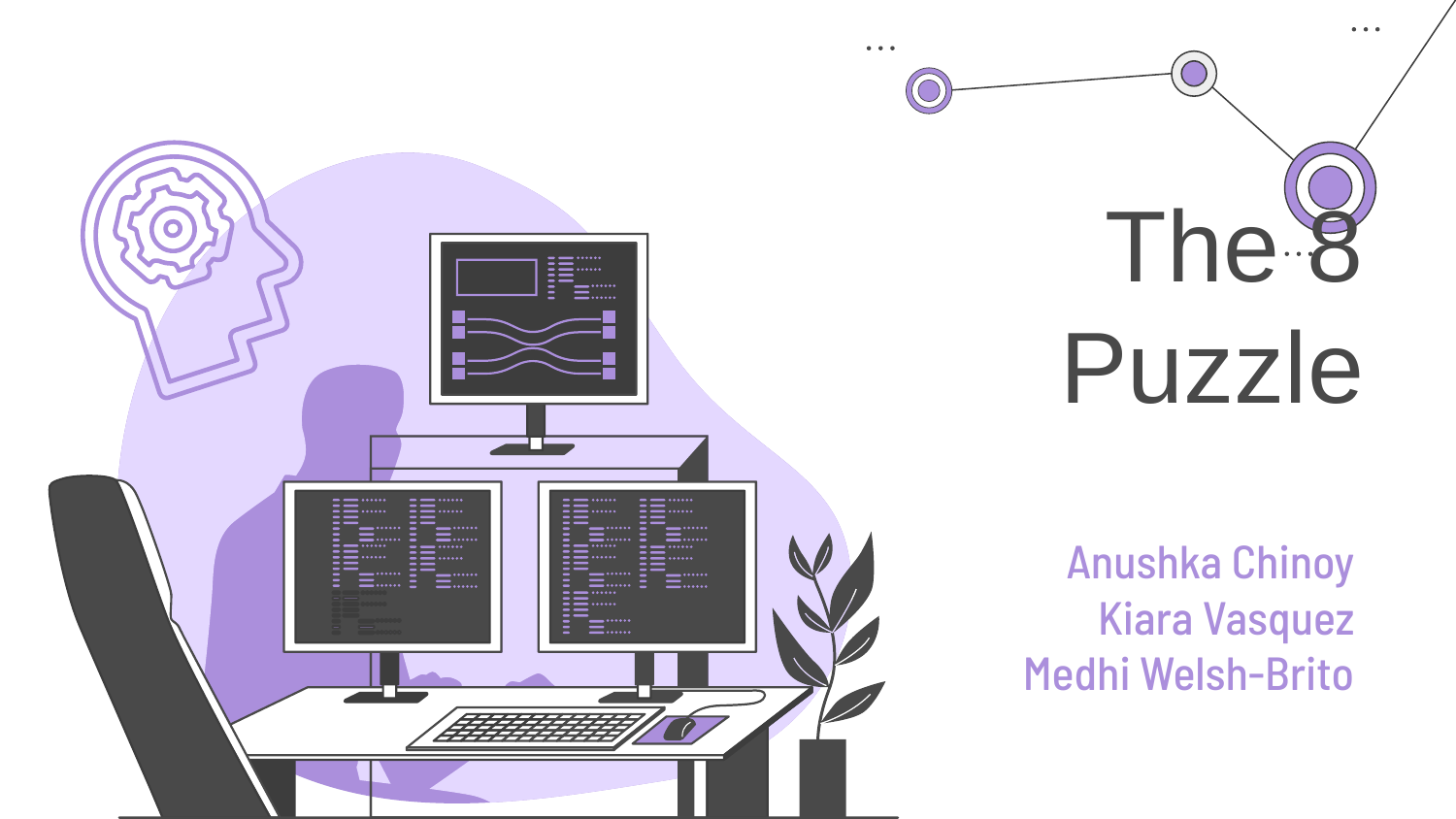

# The 8 Puzzle

Anushka Chinoy
Kiara Vasquez
Medhi Welsh-Brito